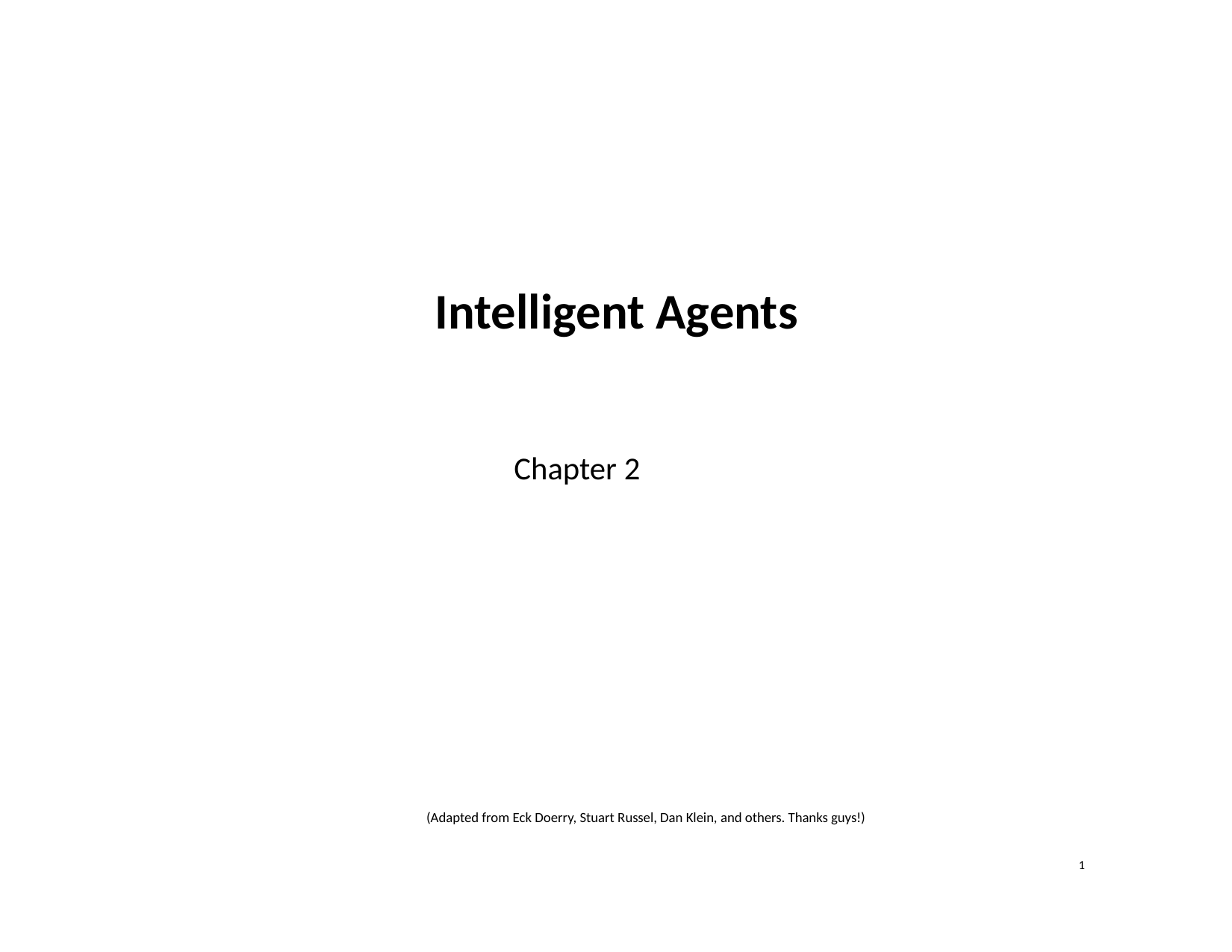

Intelligent Agents
Chapter 2
(Adapted from Eck Doerry, Stuart Russel, Dan Klein, and others. Thanks guys!)
1